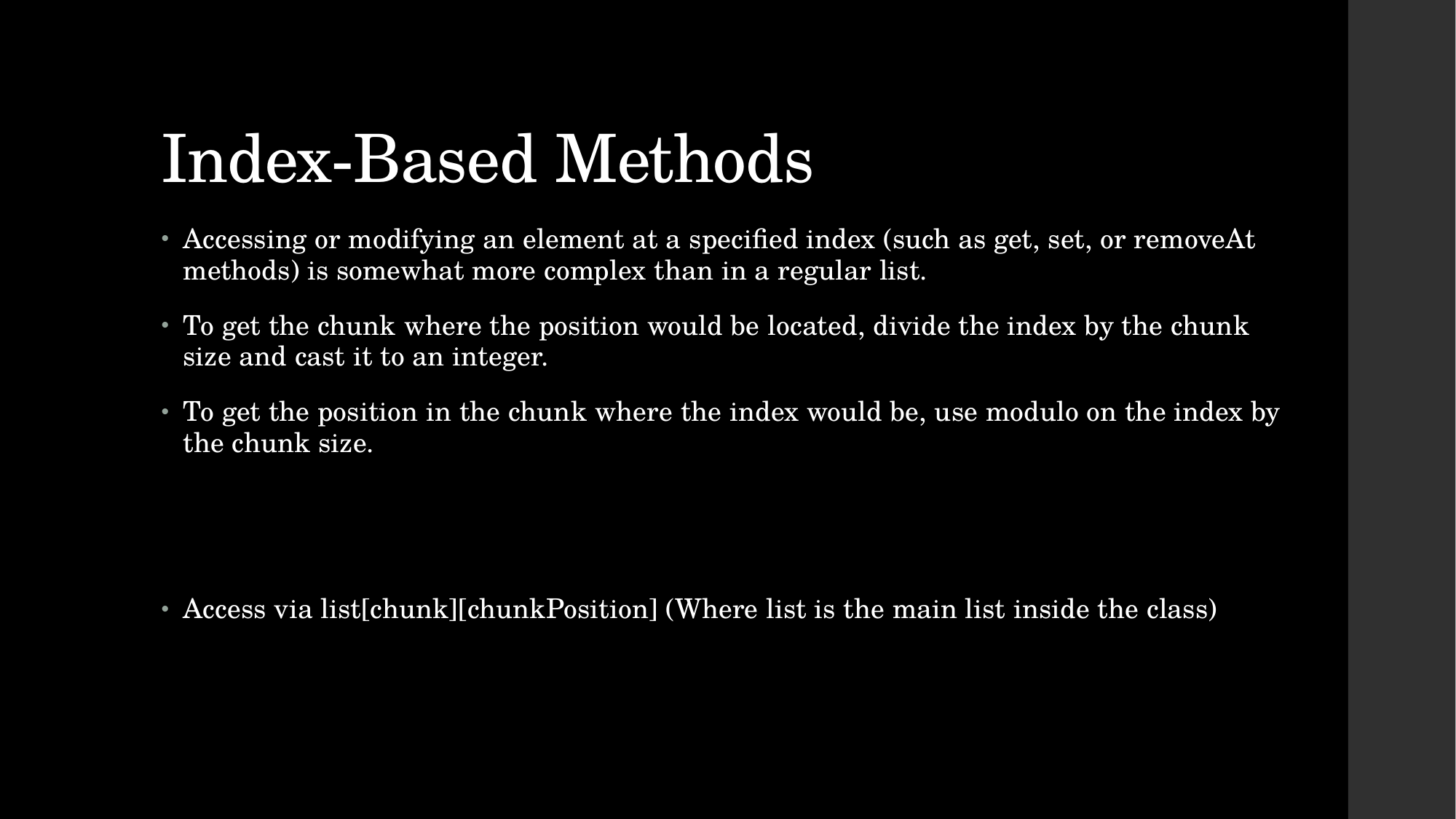

Index-Based Methods
Accessing or modifying an element at a specified index (such as get, set, or removeAt methods) is somewhat more complex than in a regular list.
To get the chunk where the position would be located, divide the index by the chunk size and cast it to an integer.
To get the position in the chunk where the index would be, use modulo on the index by the chunk size.

Access via list[chunk][chunkPosition] (Where list is the main list inside the class)